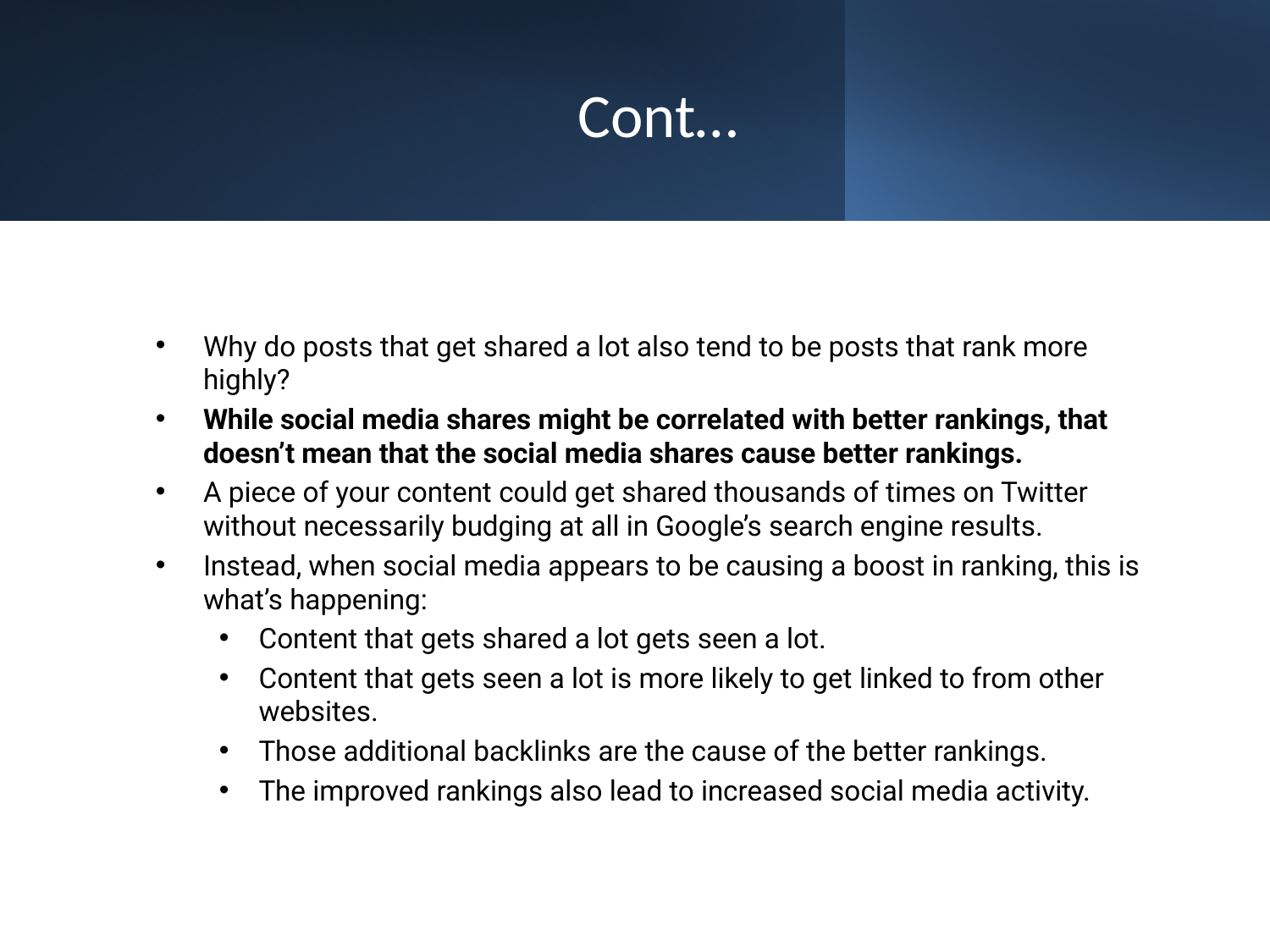

# Cont…
Why do posts that get shared a lot also tend to be posts that rank more highly?
While social media shares might be correlated with better rankings, that doesn’t mean that the social media shares cause better rankings.
A piece of your content could get shared thousands of times on Twitter without necessarily budging at all in Google’s search engine results.
Instead, when social media appears to be causing a boost in ranking, this is what’s happening:
Content that gets shared a lot gets seen a lot.
Content that gets seen a lot is more likely to get linked to from other websites.
Those additional backlinks are the cause of the better rankings.
The improved rankings also lead to increased social media activity.